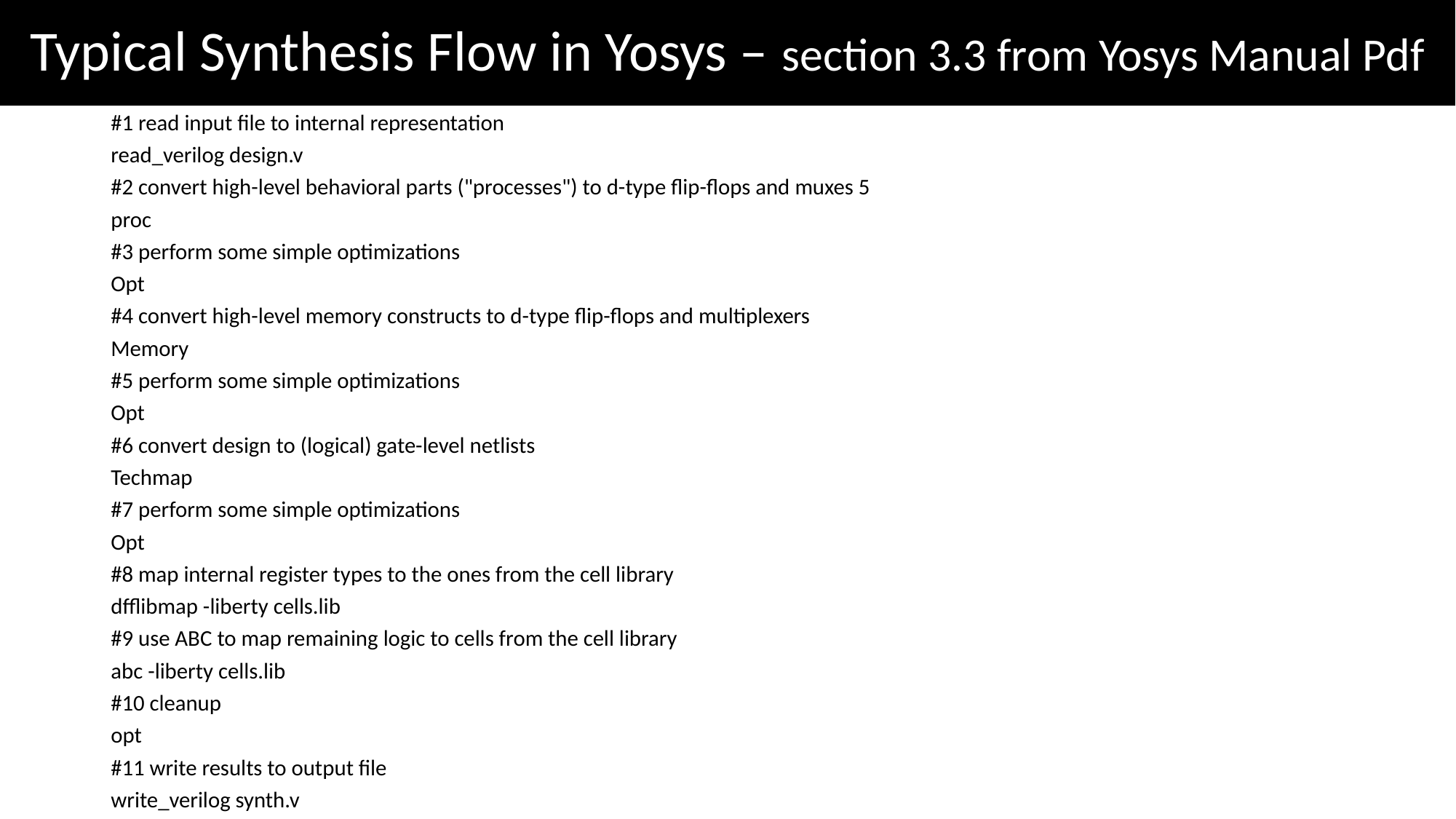

# Typical Synthesis Flow in Yosys – section 3.3 from Yosys Manual Pdf
#1 read input file to internal representation
read_verilog design.v
#2 convert high-level behavioral parts ("processes") to d-type flip-flops and muxes 5
proc
#3 perform some simple optimizations
Opt
#4 convert high-level memory constructs to d-type flip-flops and multiplexers
Memory
#5 perform some simple optimizations
Opt
#6 convert design to (logical) gate-level netlists
Techmap
#7 perform some simple optimizations
Opt
#8 map internal register types to the ones from the cell library
dfflibmap -liberty cells.lib
#9 use ABC to map remaining logic to cells from the cell library
abc -liberty cells.lib
#10 cleanup
opt
#11 write results to output file
write_verilog synth.v